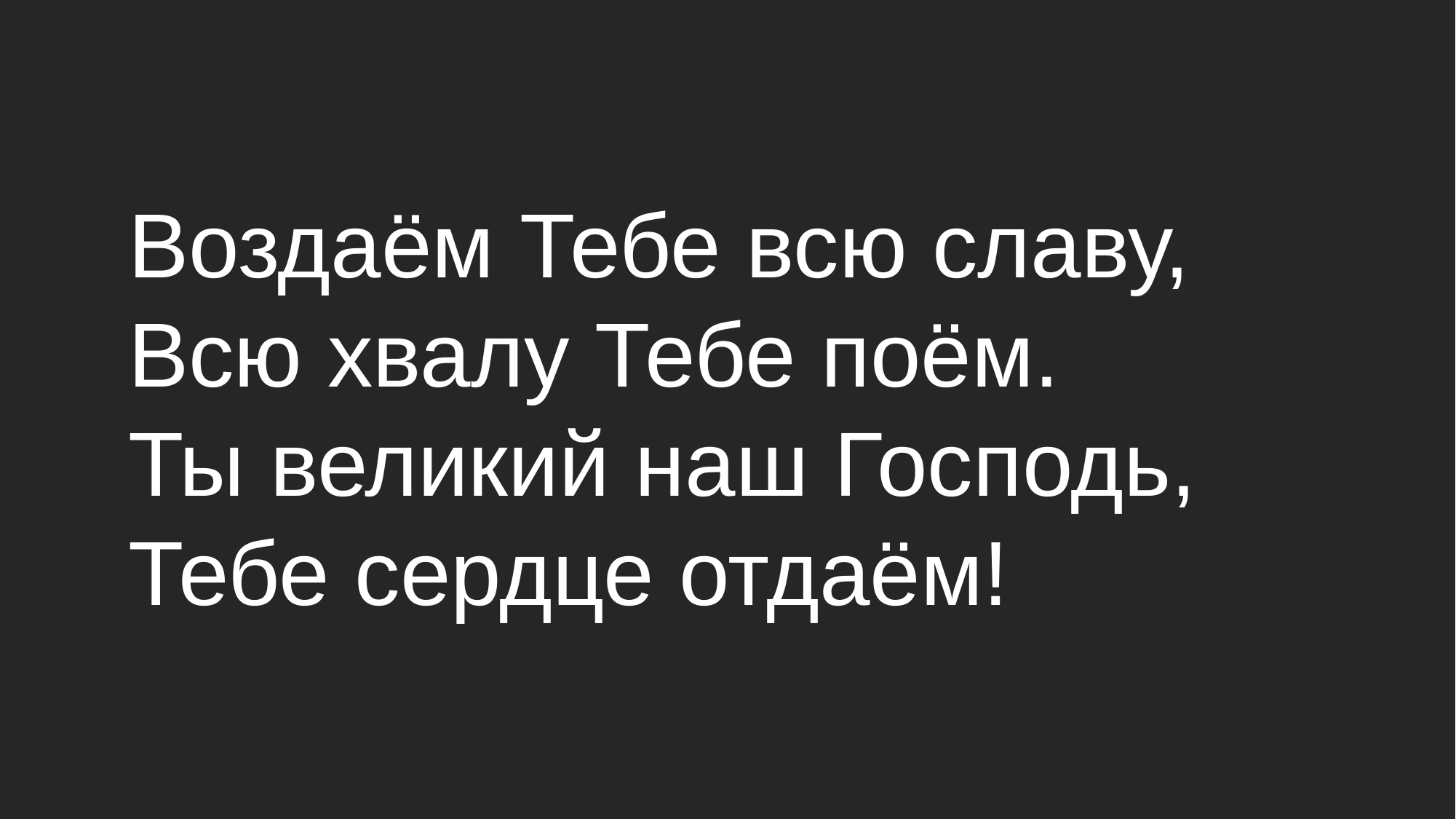

# Воздаём Тебе всю славу, Всю хвалу Тебе поём. Ты великий наш Господь, Тебе сердце отдаём!